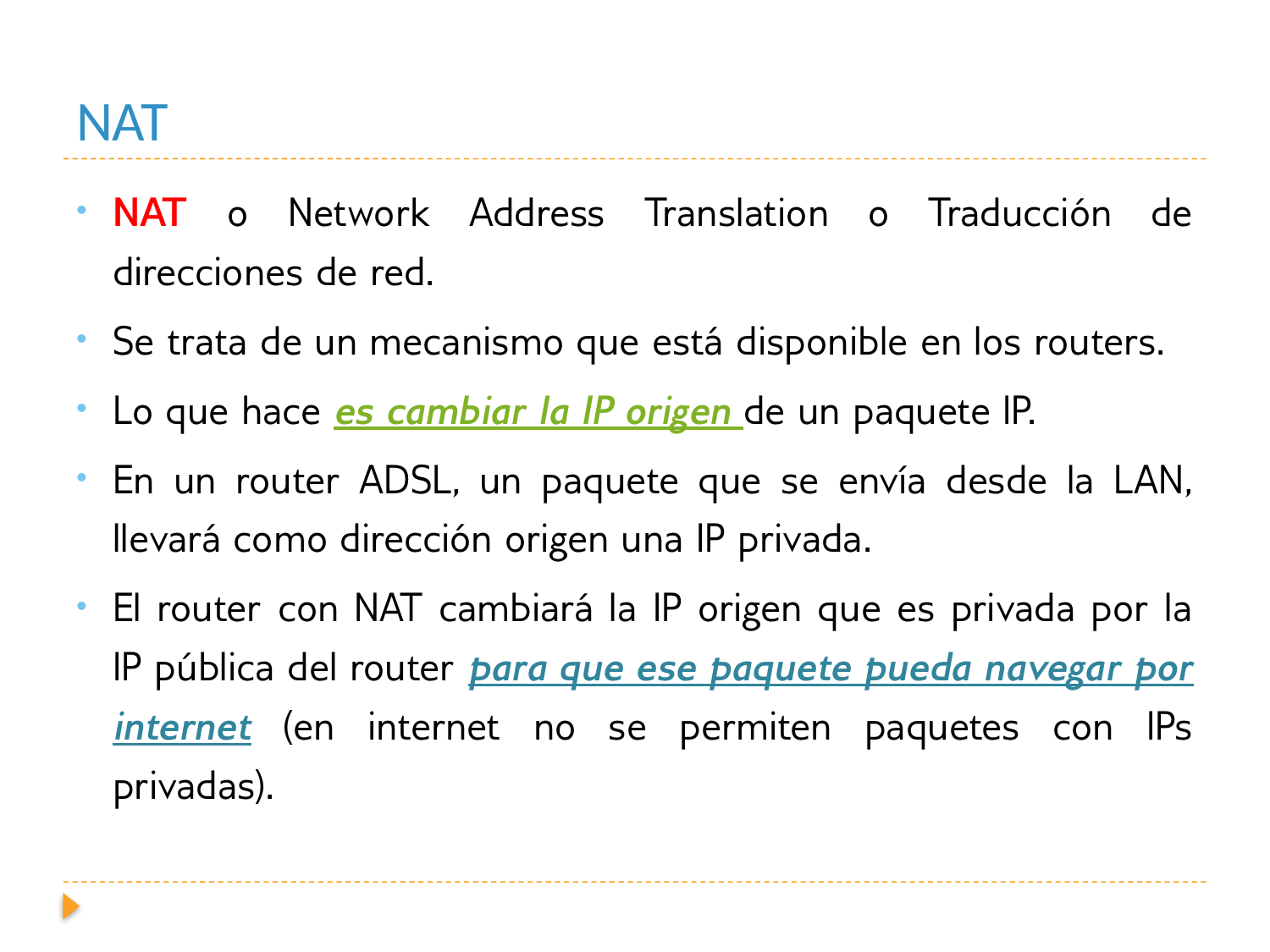

# NAT
NAT o Network Address Translation o Traducción de direcciones de red.
Se trata de un mecanismo que está disponible en los routers.
Lo que hace es cambiar la IP origen de un paquete IP.
En un router ADSL, un paquete que se envía desde la LAN, llevará como dirección origen una IP privada.
El router con NAT cambiará la IP origen que es privada por la IP pública del router para que ese paquete pueda navegar por internet (en internet no se permiten paquetes con IPs privadas).